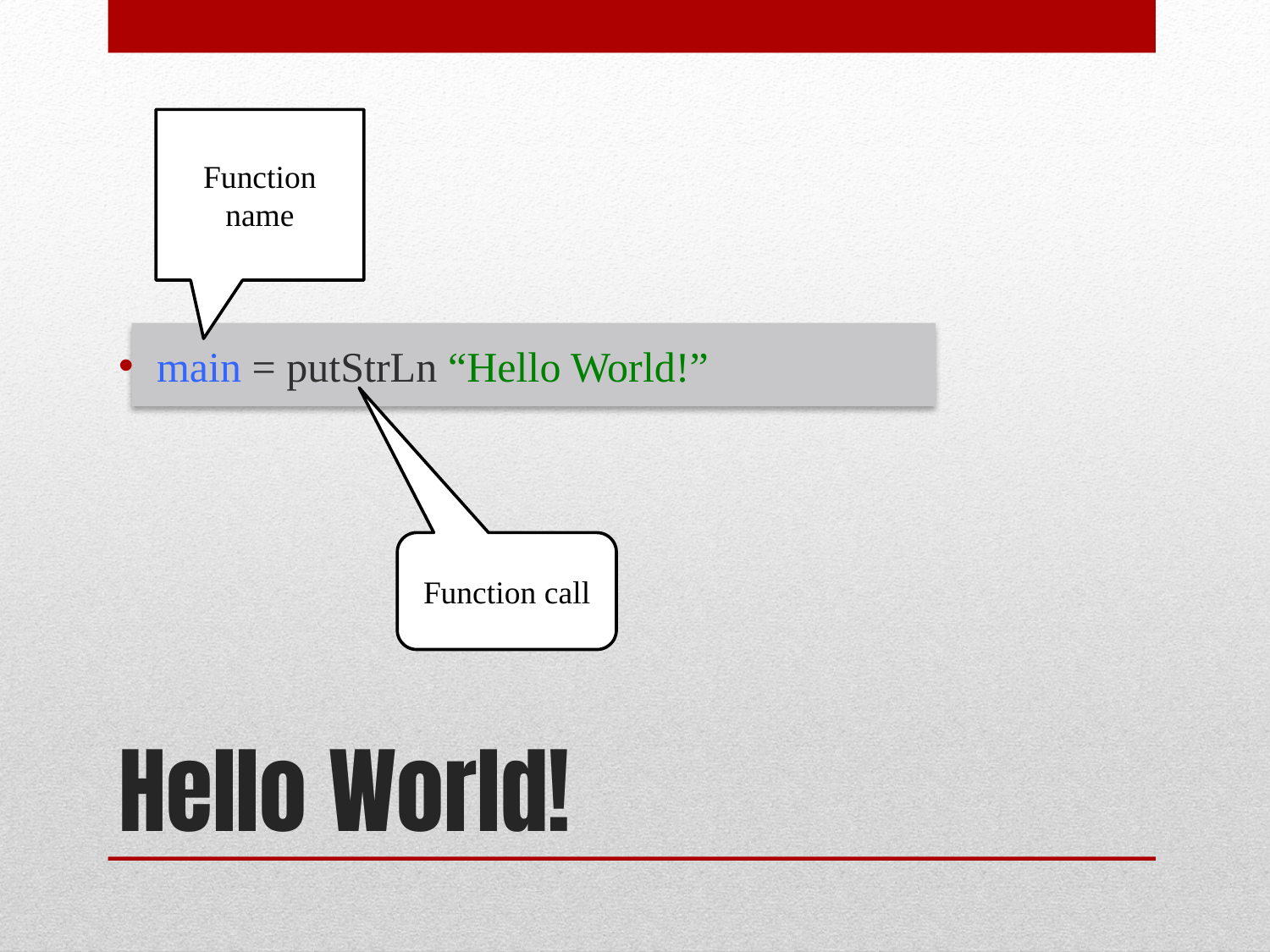

main = putStrLn “Hello World!”
Function name

Function call
# Hello World!